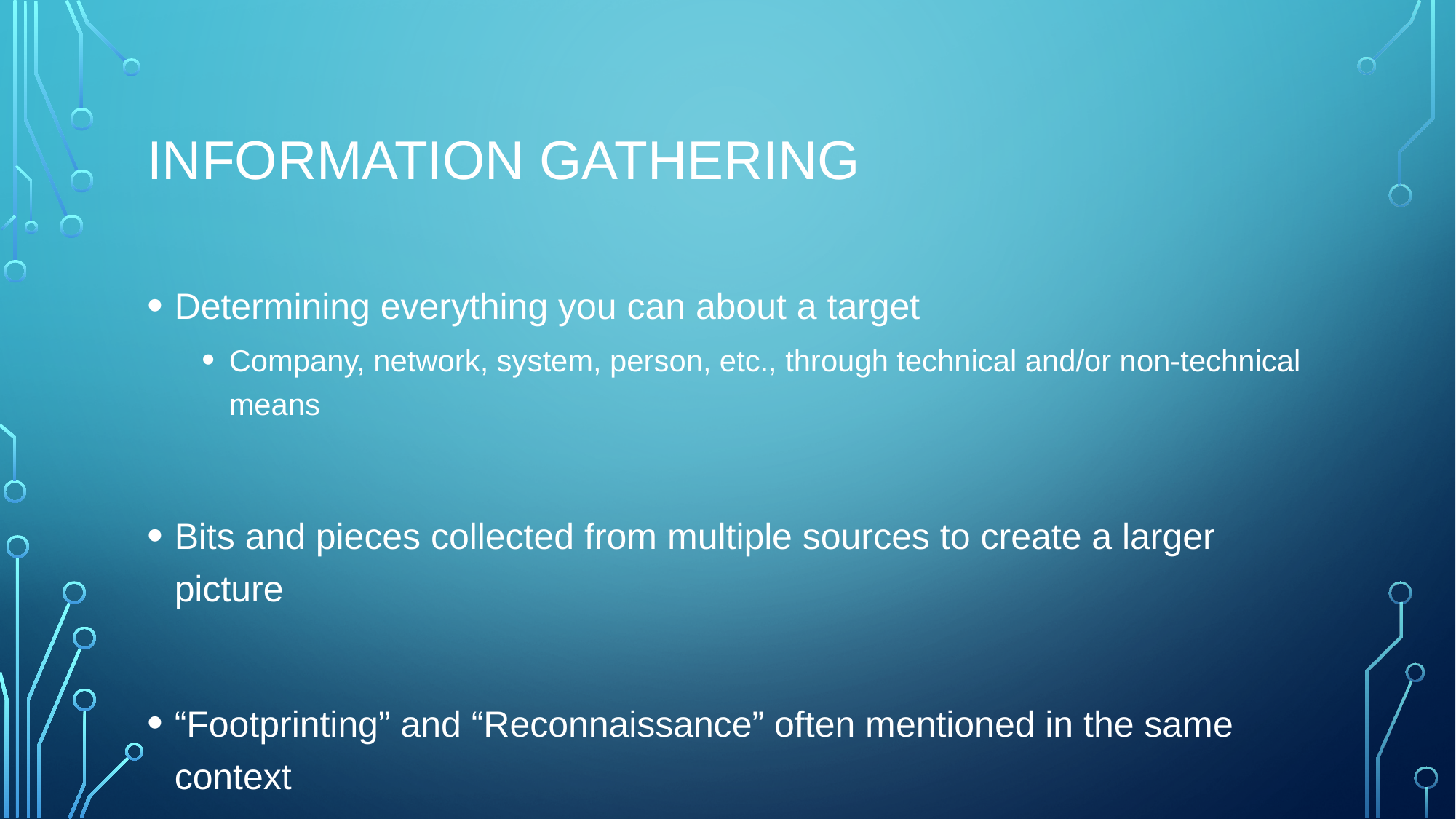

# Information Gathering
Determining everything you can about a target
Company, network, system, person, etc., through technical and/or non-technical means

Bits and pieces collected from multiple sources to create a larger picture

“Footprinting” and “Reconnaissance” often mentioned in the same context